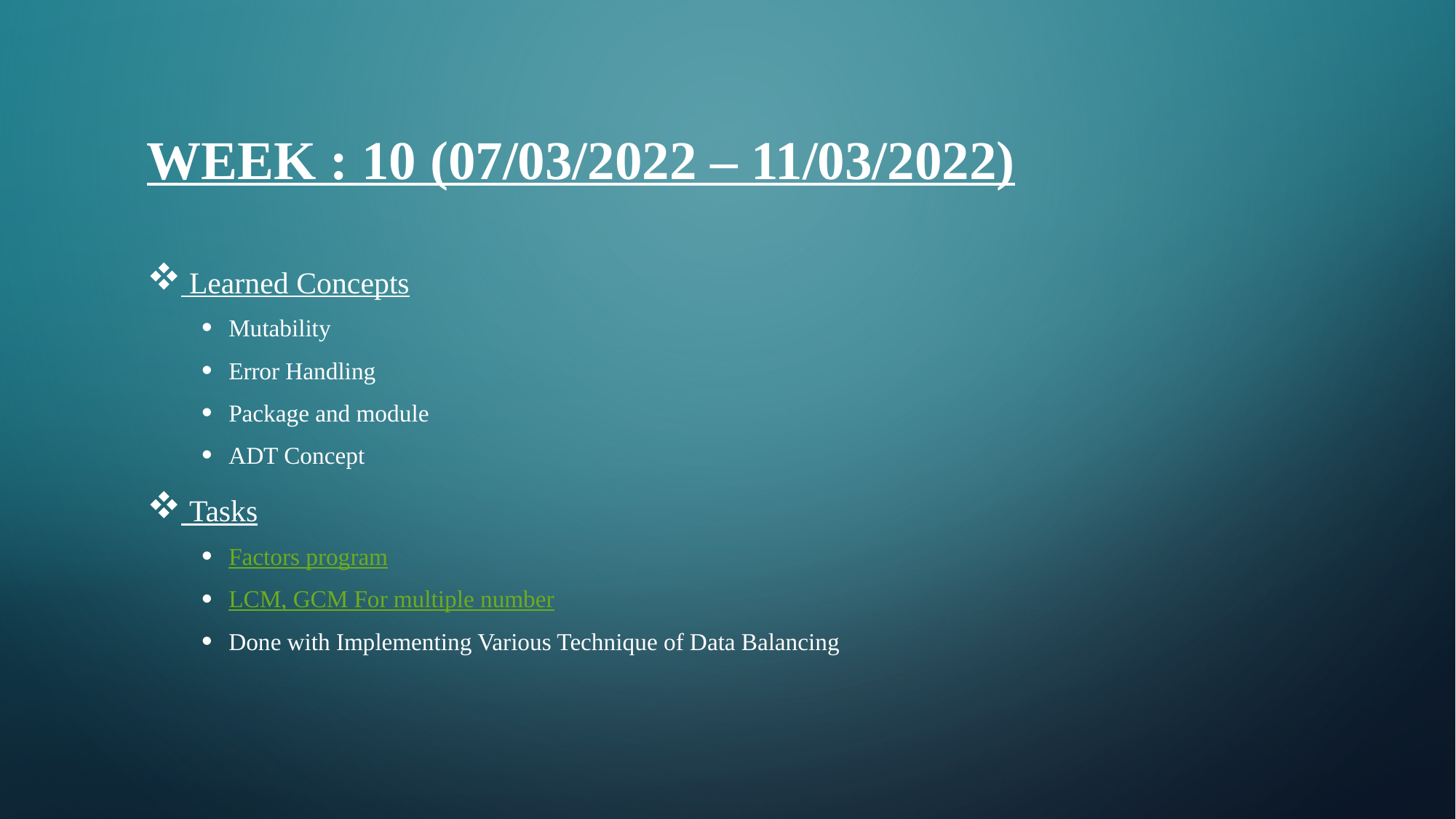

WEEK : 10 (07/03/2022 – 11/03/2022)
 Learned Concepts
Mutability
Error Handling
Package and module
ADT Concept
 Tasks
Factors program
LCM, GCM For multiple number
Done with Implementing Various Technique of Data Balancing